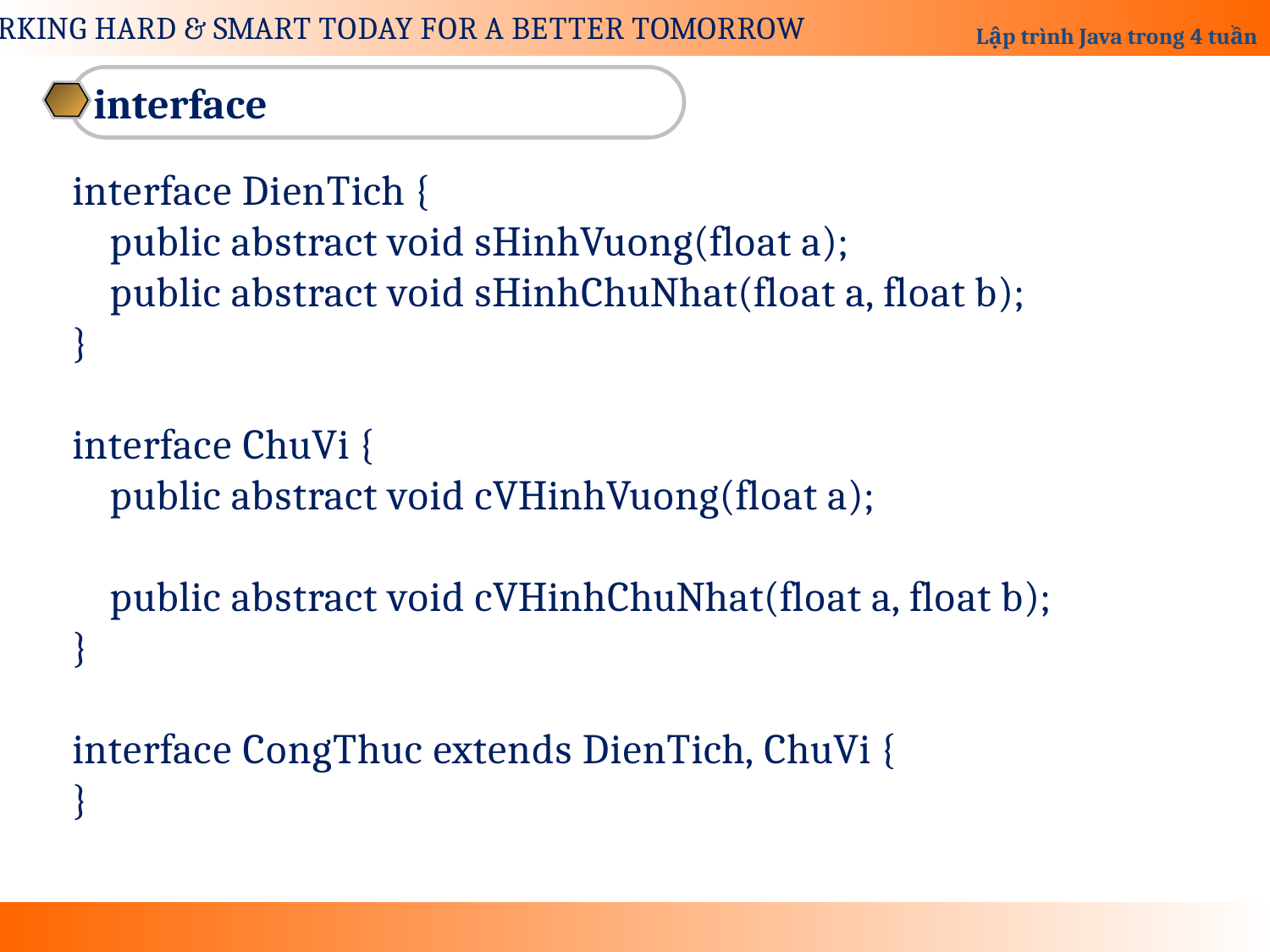

interface

interface DienTich {
    public abstract void sHinhVuong(float a);
    public abstract void sHinhChuNhat(float a, float b);
}
interface ChuVi {
    public abstract void cVHinhVuong(float a);
    public abstract void cVHinhChuNhat(float a, float b);
}
interface CongThuc extends DienTich, ChuVi {
}